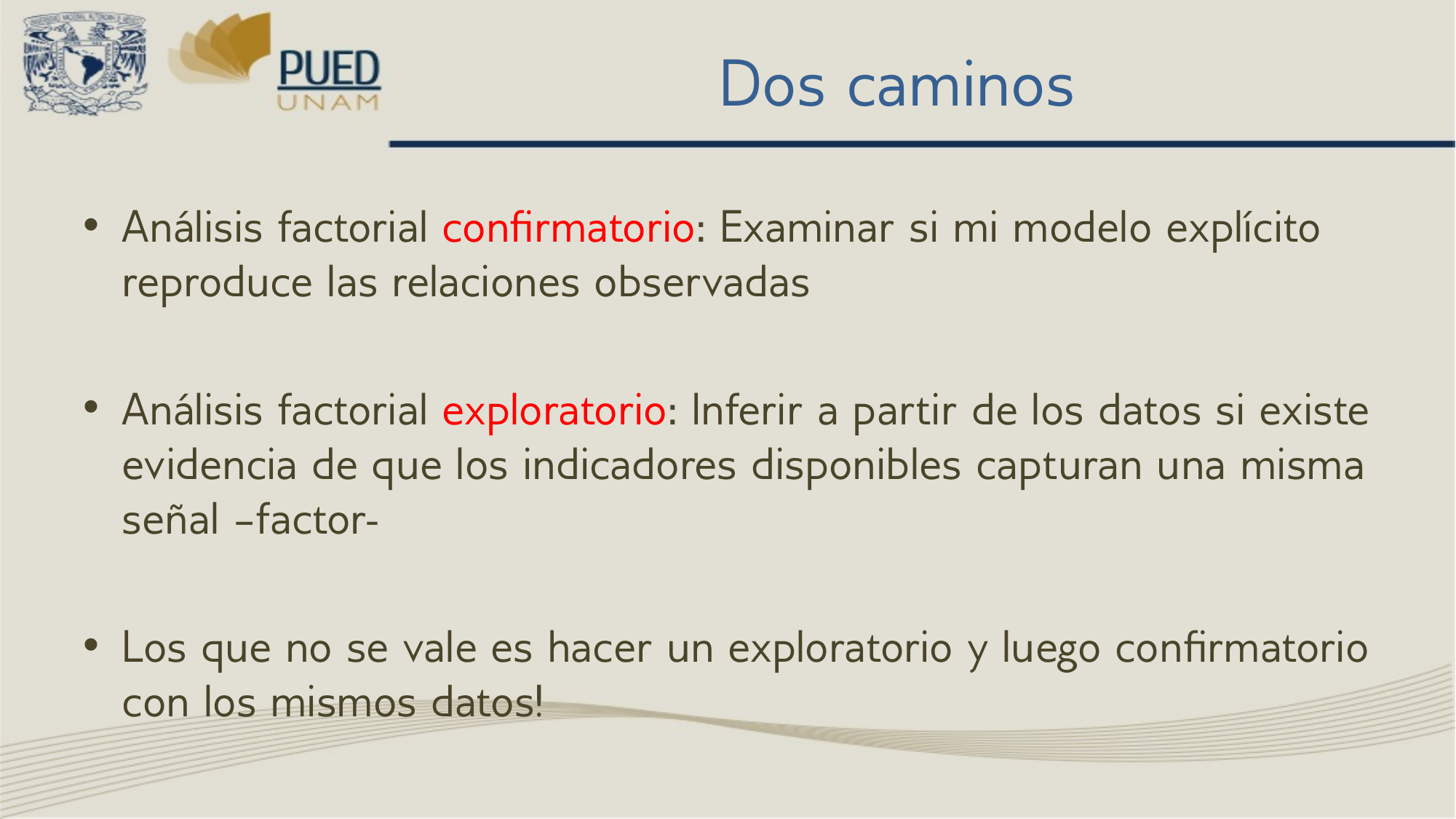

# Dos caminos
Análisis factorial confirmatorio: Examinar si mi modelo explícito reproduce las relaciones observadas

Análisis factorial exploratorio: Inferir a partir de los datos si existe evidencia de que los indicadores disponibles capturan una misma señal –factor-

Los que no se vale es hacer un exploratorio y luego confirmatorio con los mismos datos!